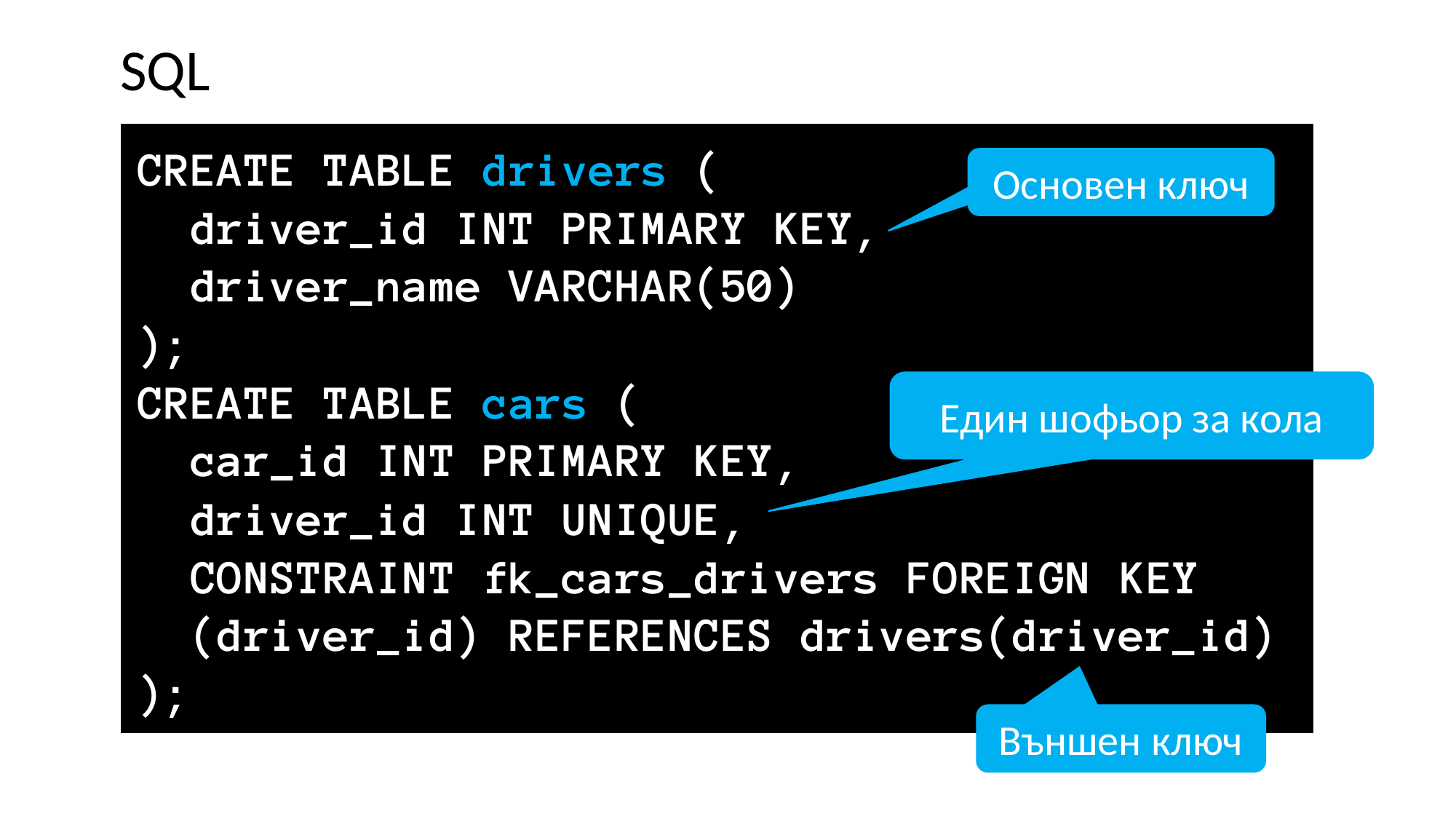

# SQL
CREATE TABLE drivers (
  driver_id INT PRIMARY KEY,
  driver_name VARCHAR(50)
);
CREATE TABLE cars (
  car_id INT PRIMARY KEY,
  driver_id INT UNIQUE,
  CONSTRAINT fk_cars_drivers FOREIGN KEY
  (driver_id) REFERENCES drivers(driver_id)
);
Основен ключ
Един шофьор за кола
Външен ключ